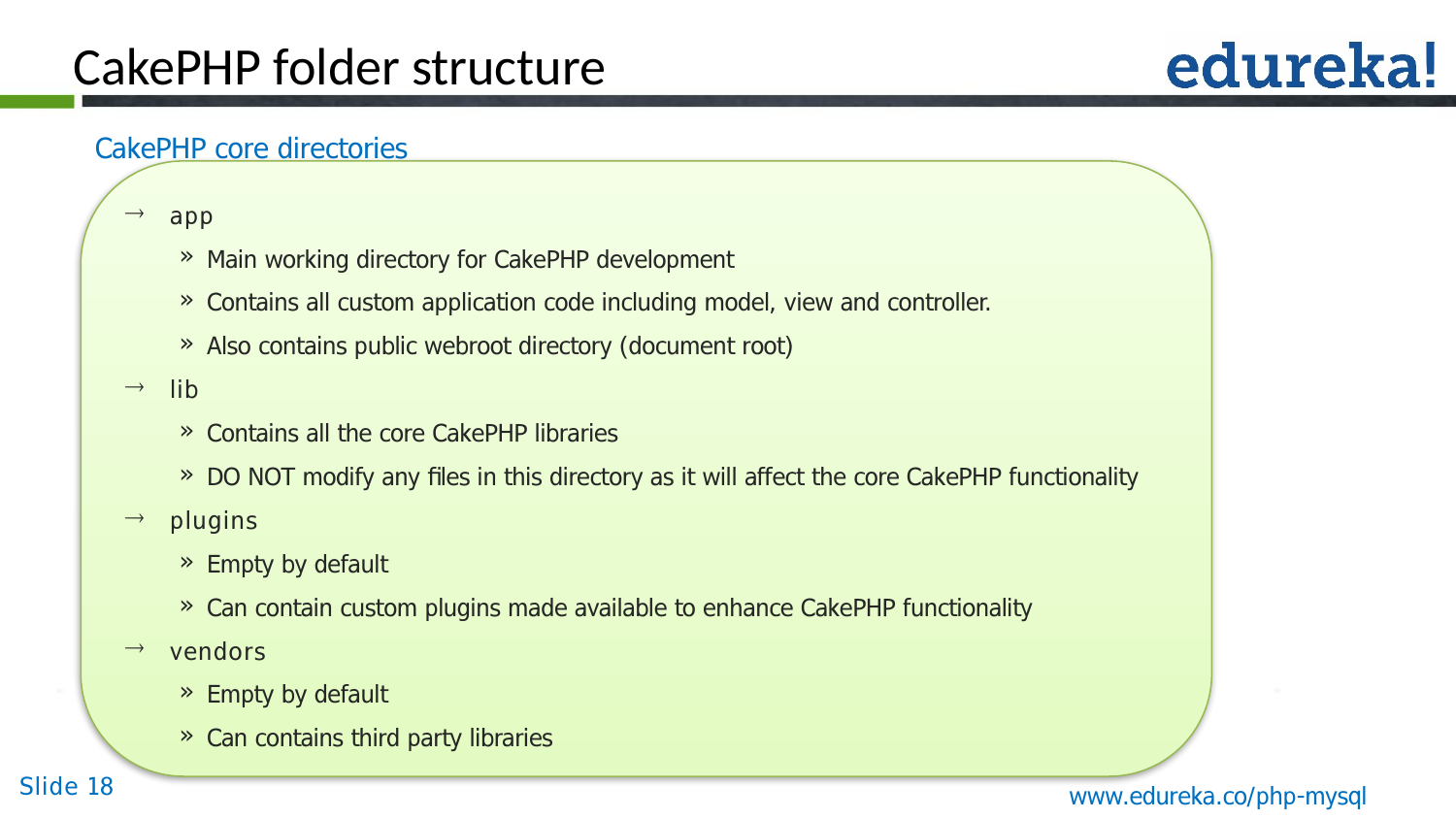

CakePHP folder structure
CakePHP core directories
app
Main working directory for CakePHP development
Contains all custom application code including model, view and controller.
Also contains public webroot directory (document root)
lib
Contains all the core CakePHP libraries
DO NOT modify any files in this directory as it will affect the core CakePHP functionality
plugins
Empty by default
Can contain custom plugins made available to enhance CakePHP functionality
vendors
Empty by default
Can contains third party libraries